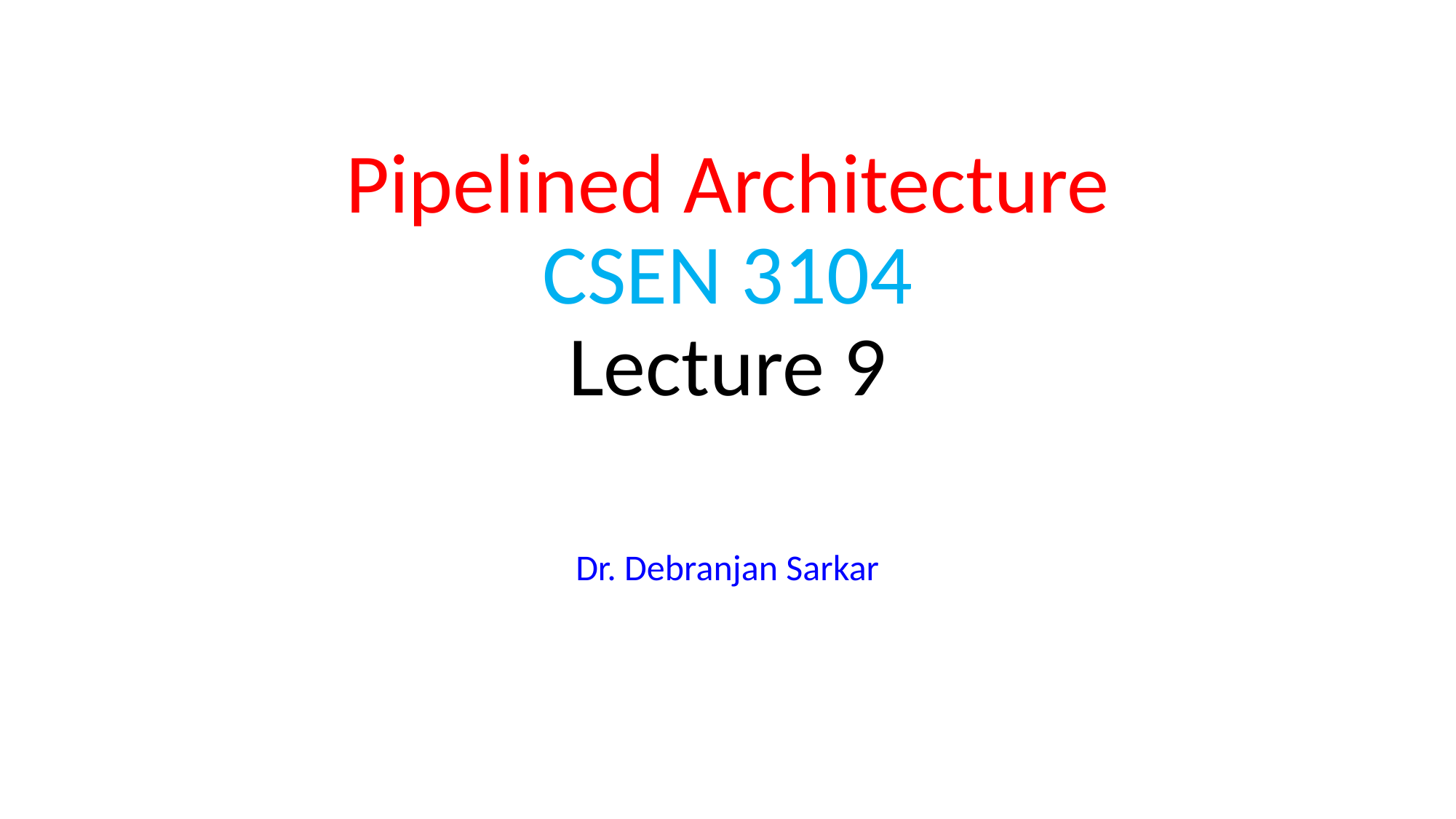

# Pipelined Architecture CSEN 3104 Lecture 9

Dr. Debranjan Sarkar